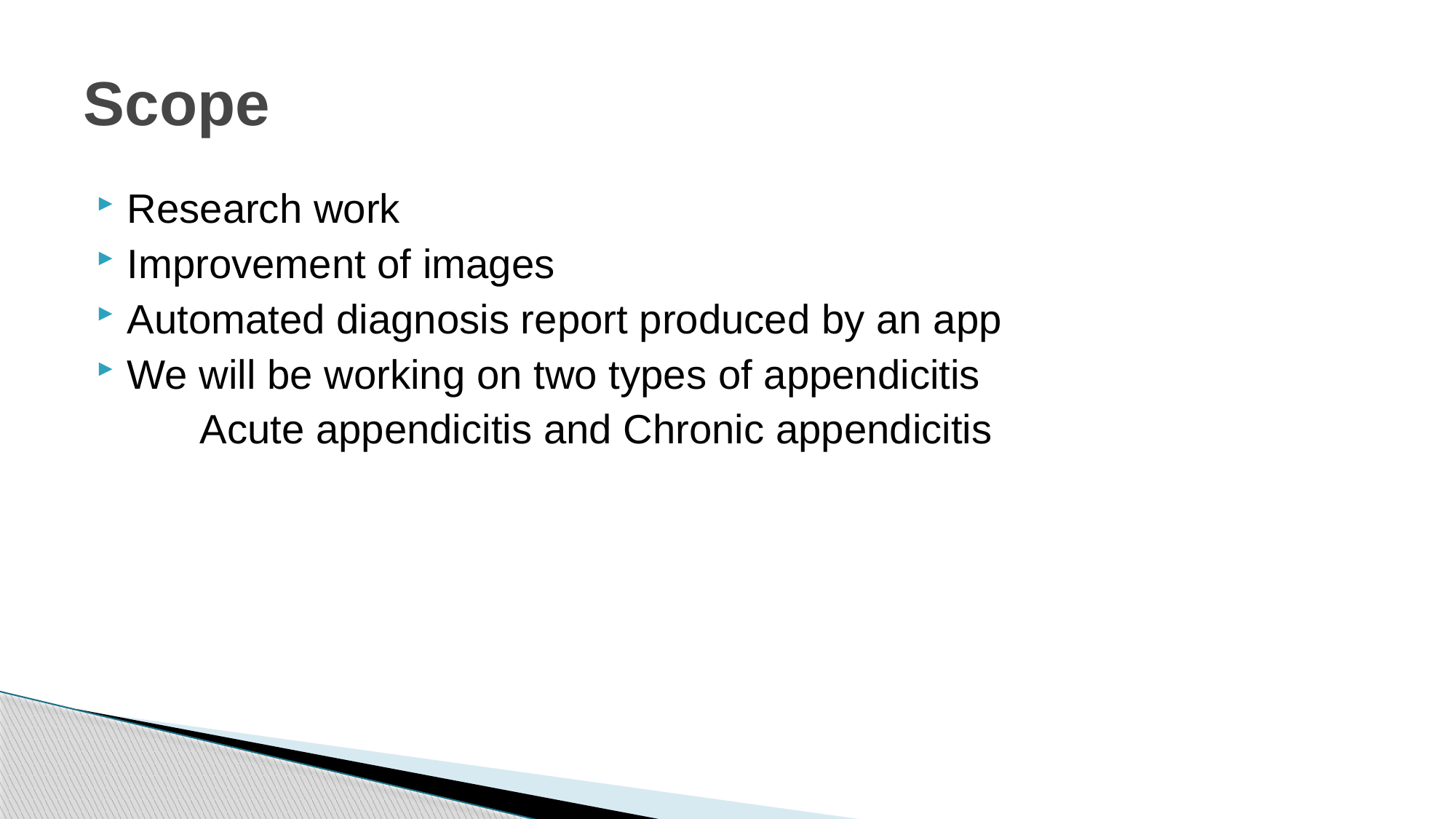

# Scope
Research work
Improvement of images
Automated diagnosis report produced by an app
We will be working on two types of appendicitis
         Acute appendicitis and Chronic appendicitis